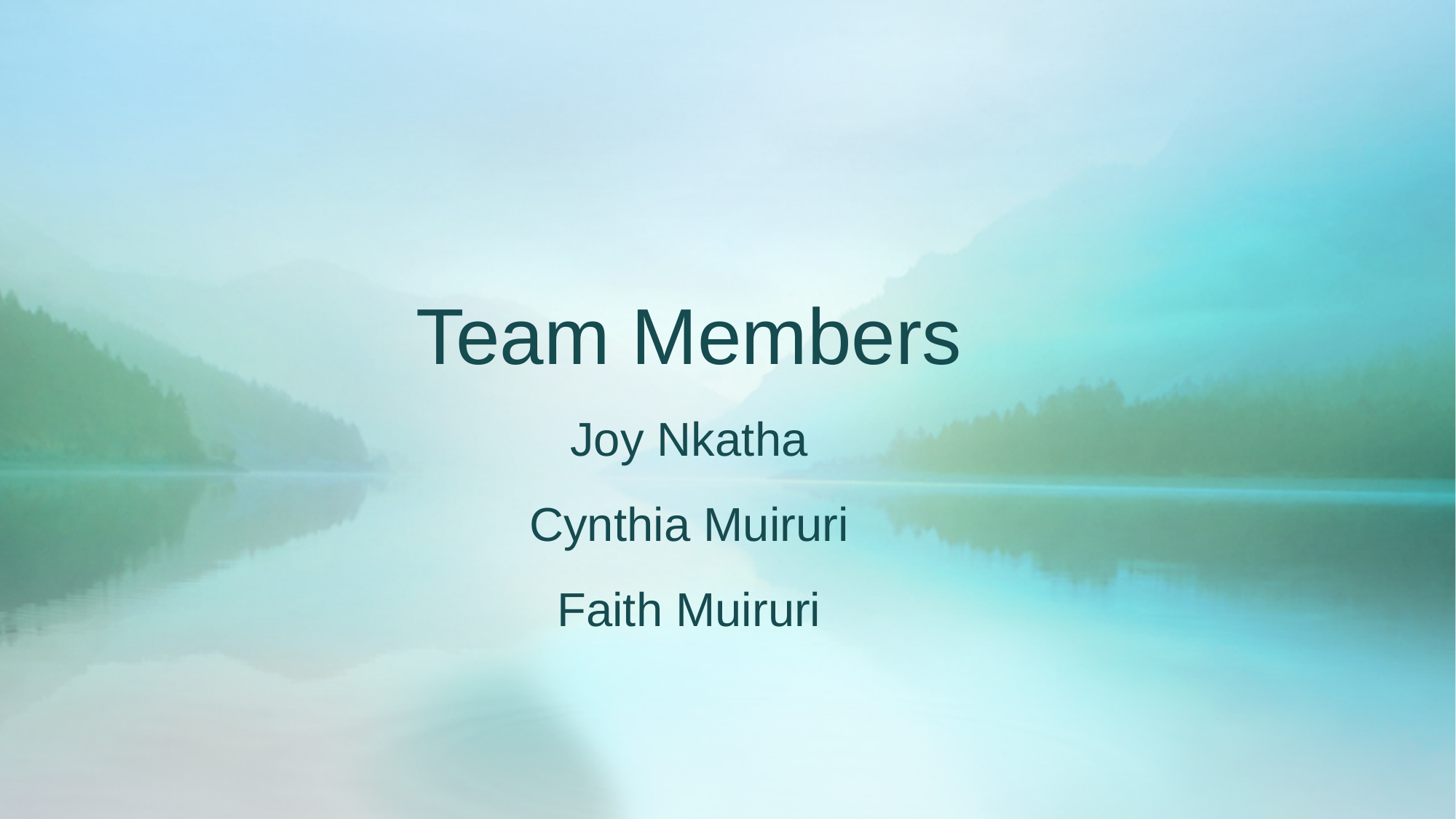

# Team Members Joy Nkatha Cynthia Muiruri Faith Muiruri